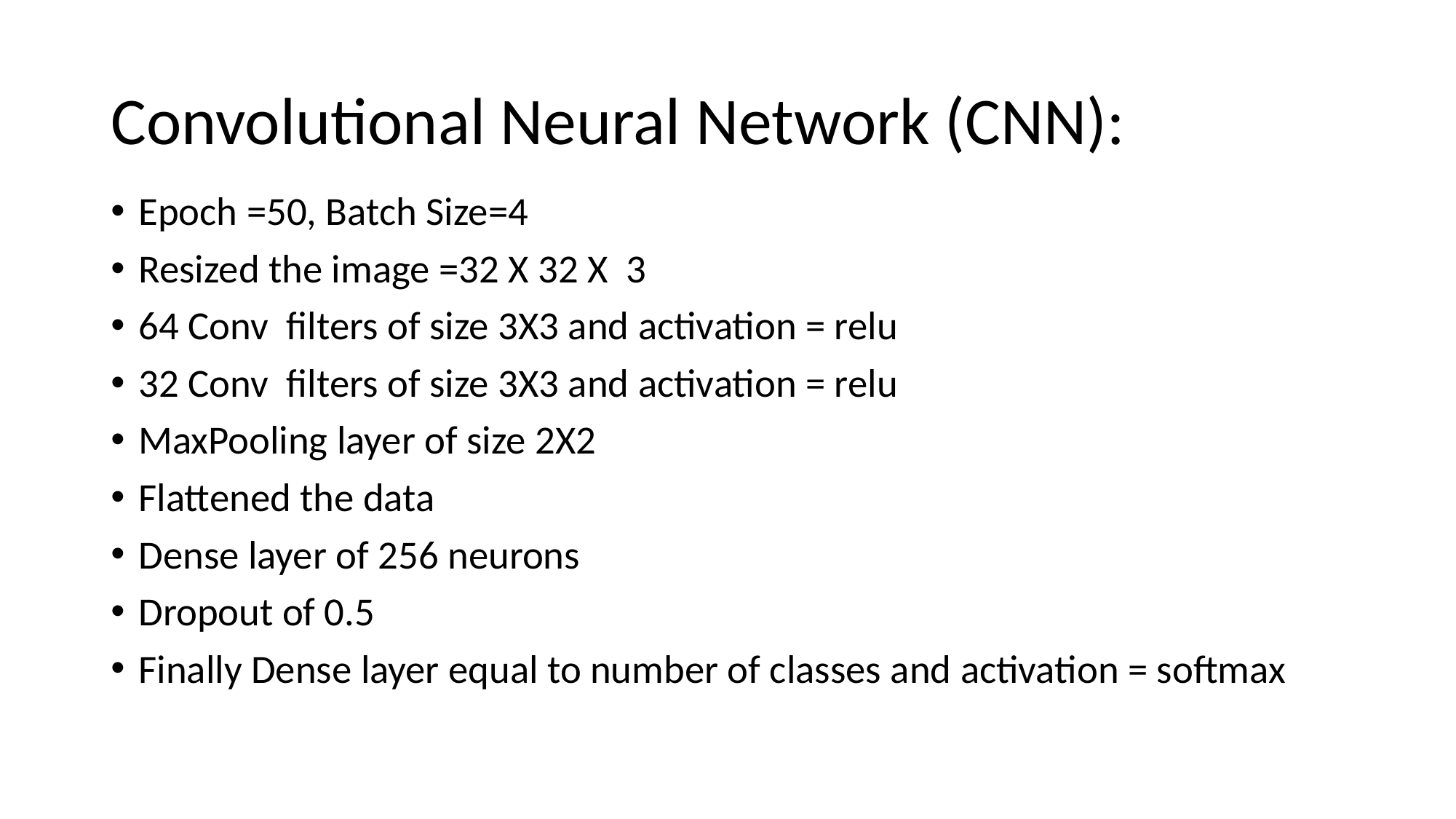

# Convolutional Neural Network (CNN):
Epoch =50, Batch Size=4
Resized the image =32 X 32 X  3
64 Conv  filters of size 3X3 and activation = relu
32 Conv  filters of size 3X3 and activation = relu
MaxPooling layer of size 2X2
Flattened the data
Dense layer of 256 neurons
Dropout of 0.5
Finally Dense layer equal to number of classes and activation = softmax